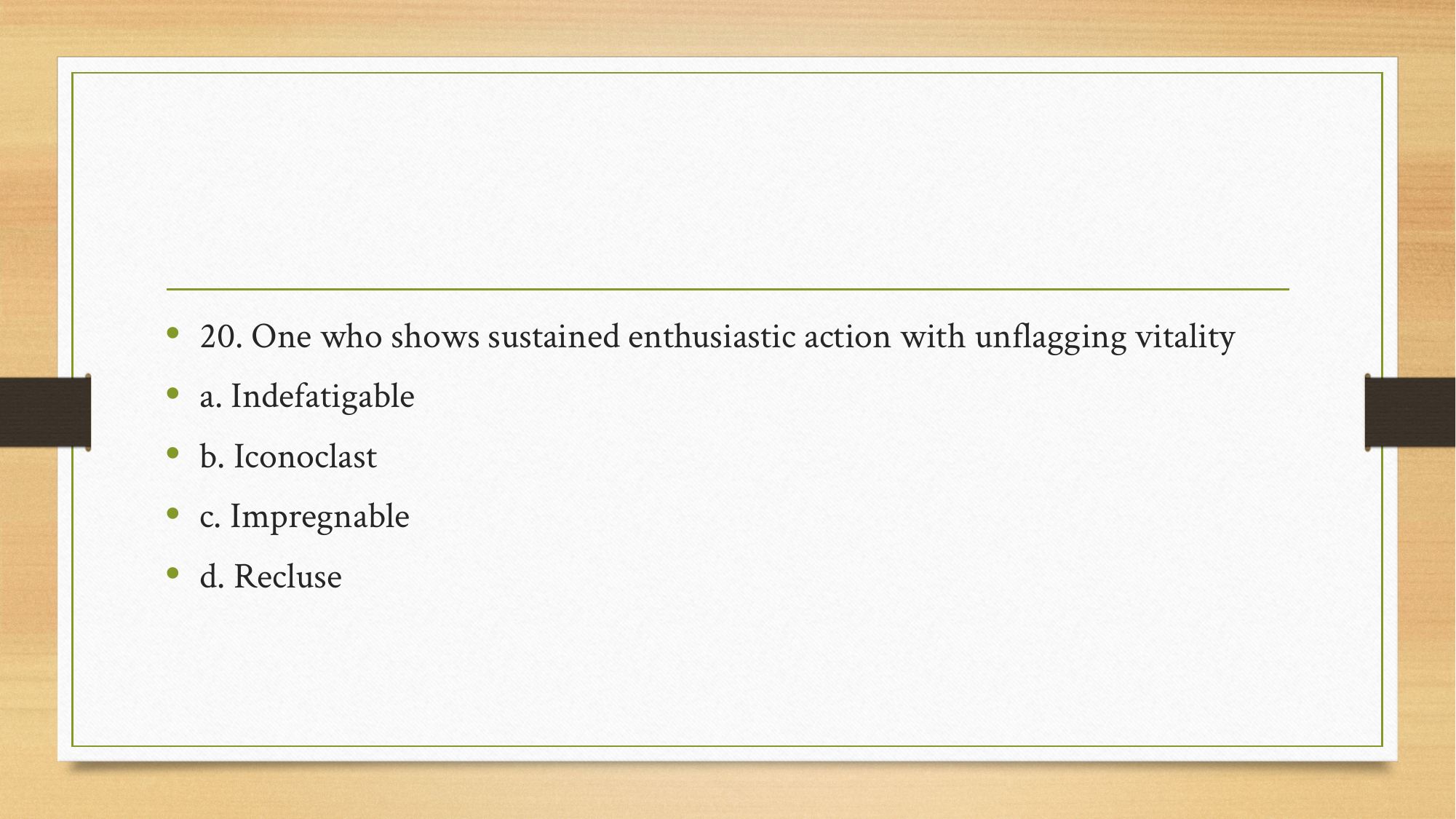

#
20. One who shows sustained enthusiastic action with unflagging vitality
a. Indefatigable
b. Iconoclast
c. Impregnable
d. Recluse